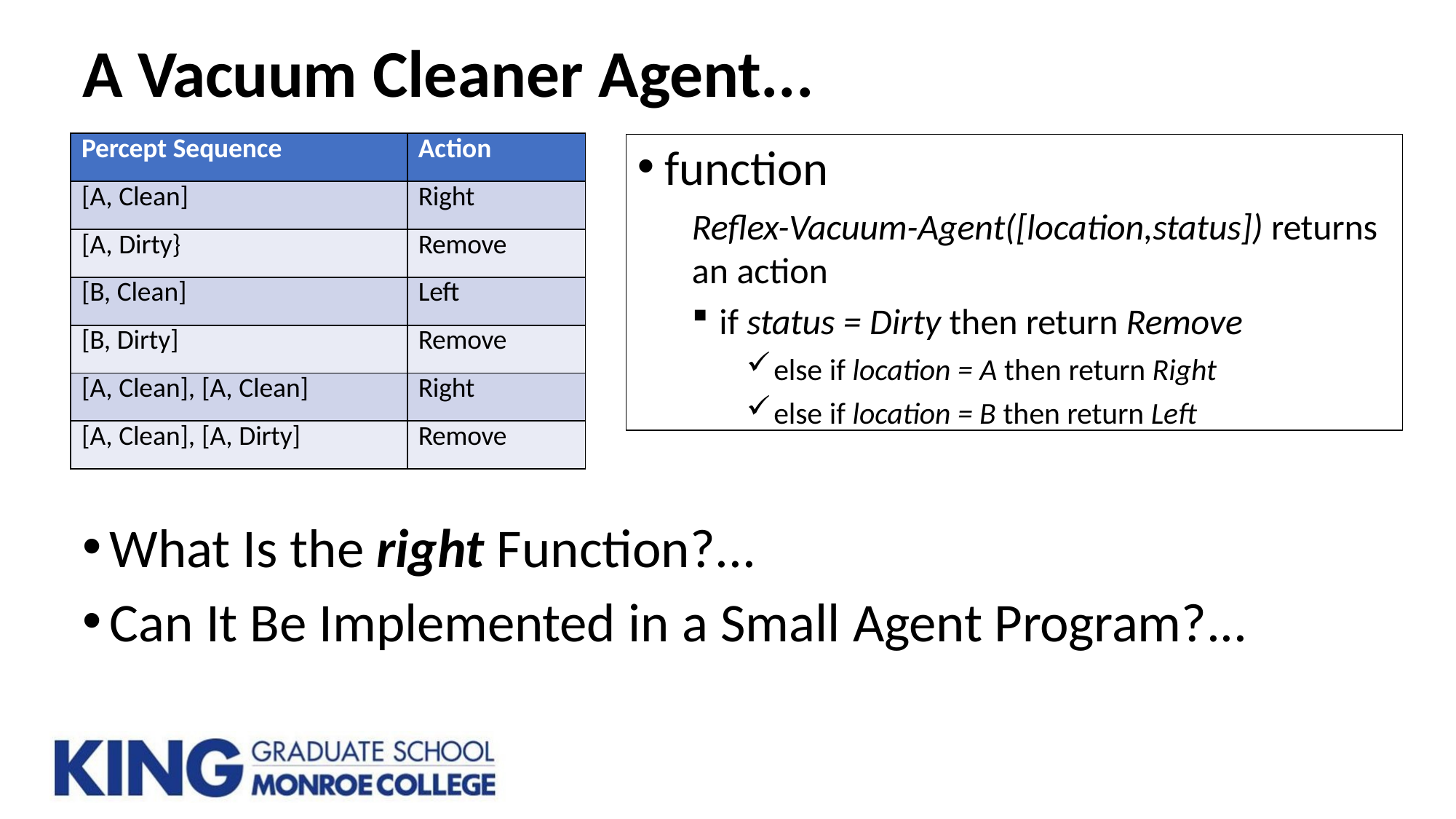

# A Vacuum Cleaner Agent...
| Percept Sequence | Action |
| --- | --- |
| [A, Clean] | Right |
| [A, Dirty} | Remove |
| [B, Clean] | Left |
| [B, Dirty] | Remove |
| [A, Clean], [A, Clean] | Right |
| [A, Clean], [A, Dirty] | Remove |
function
Reflex-Vacuum-Agent([location,status]) returns  an action
if status = Dirty then return Remove
else if location = A then return Right
else if location = B then return Left
What Is the right Function?...
Can It Be Implemented in a Small Agent Program?...